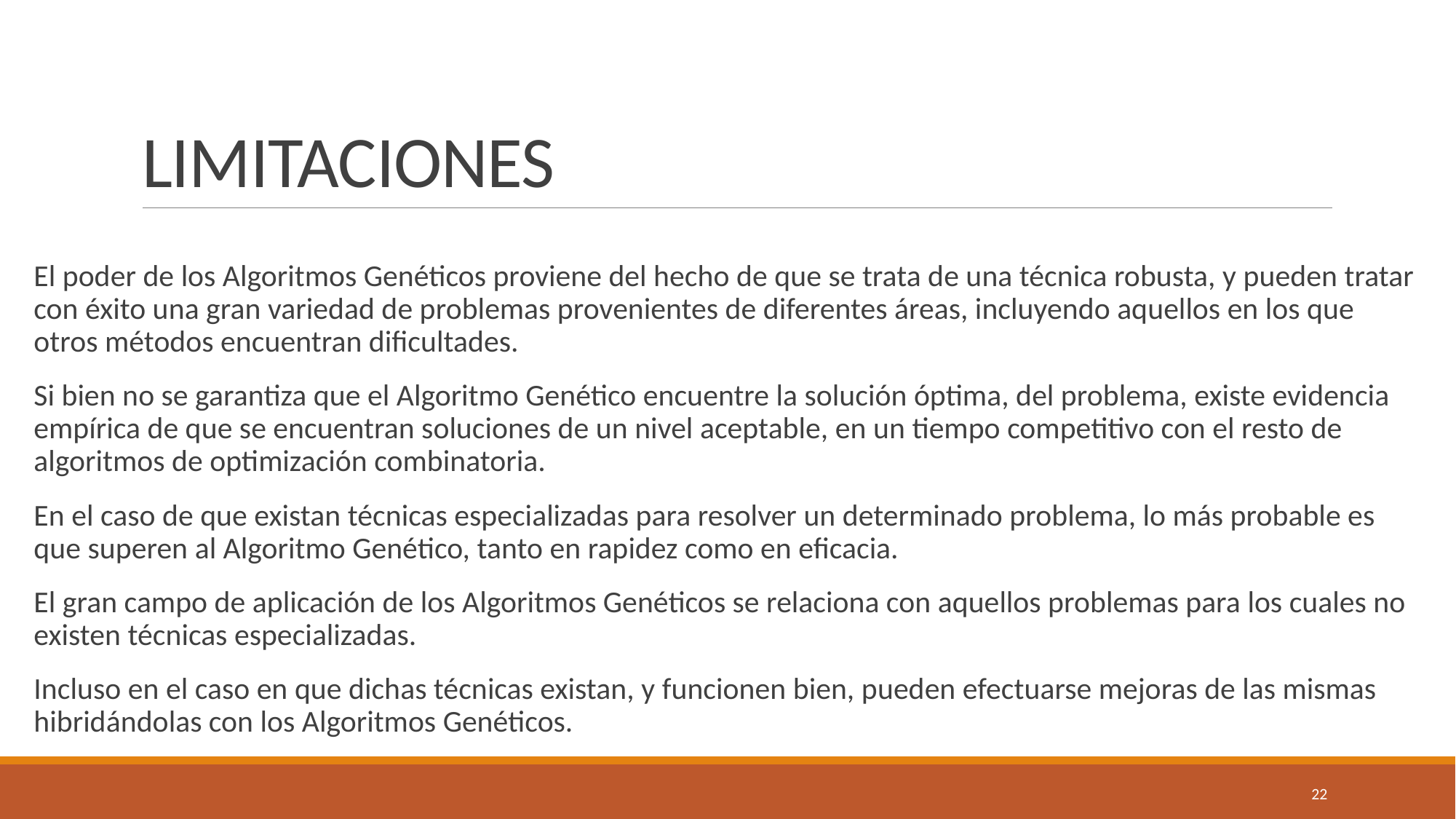

# LIMITACIONES
El poder de los Algoritmos Genéticos proviene del hecho de que se trata de una técnica robusta, y pueden tratar con éxito una gran variedad de problemas provenientes de diferentes áreas, incluyendo aquellos en los que otros métodos encuentran dificultades.
Si bien no se garantiza que el Algoritmo Genético encuentre la solución óptima, del problema, existe evidencia empírica de que se encuentran soluciones de un nivel aceptable, en un tiempo competitivo con el resto de algoritmos de optimización combinatoria.
En el caso de que existan técnicas especializadas para resolver un determinado problema, lo más probable es que superen al Algoritmo Genético, tanto en rapidez como en eficacia.
El gran campo de aplicación de los Algoritmos Genéticos se relaciona con aquellos problemas para los cuales no existen técnicas especializadas.
Incluso en el caso en que dichas técnicas existan, y funcionen bien, pueden efectuarse mejoras de las mismas hibridándolas con los Algoritmos Genéticos.
22